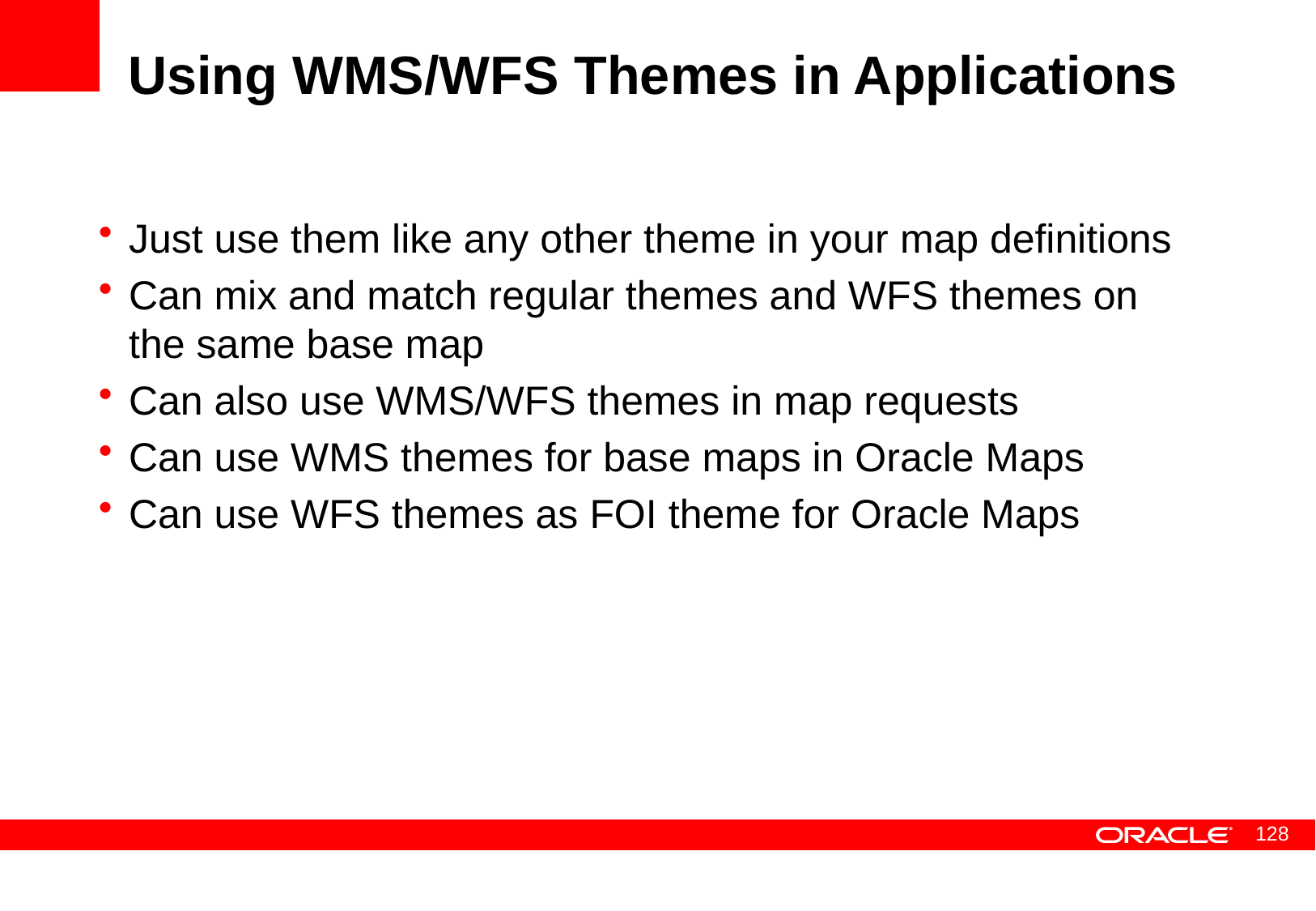

# Using WMS/WFS Themes in Applications
Just use them like any other theme in your map definitions
Can mix and match regular themes and WFS themes on the same base map
Can also use WMS/WFS themes in map requests
Can use WMS themes for base maps in Oracle Maps
Can use WFS themes as FOI theme for Oracle Maps